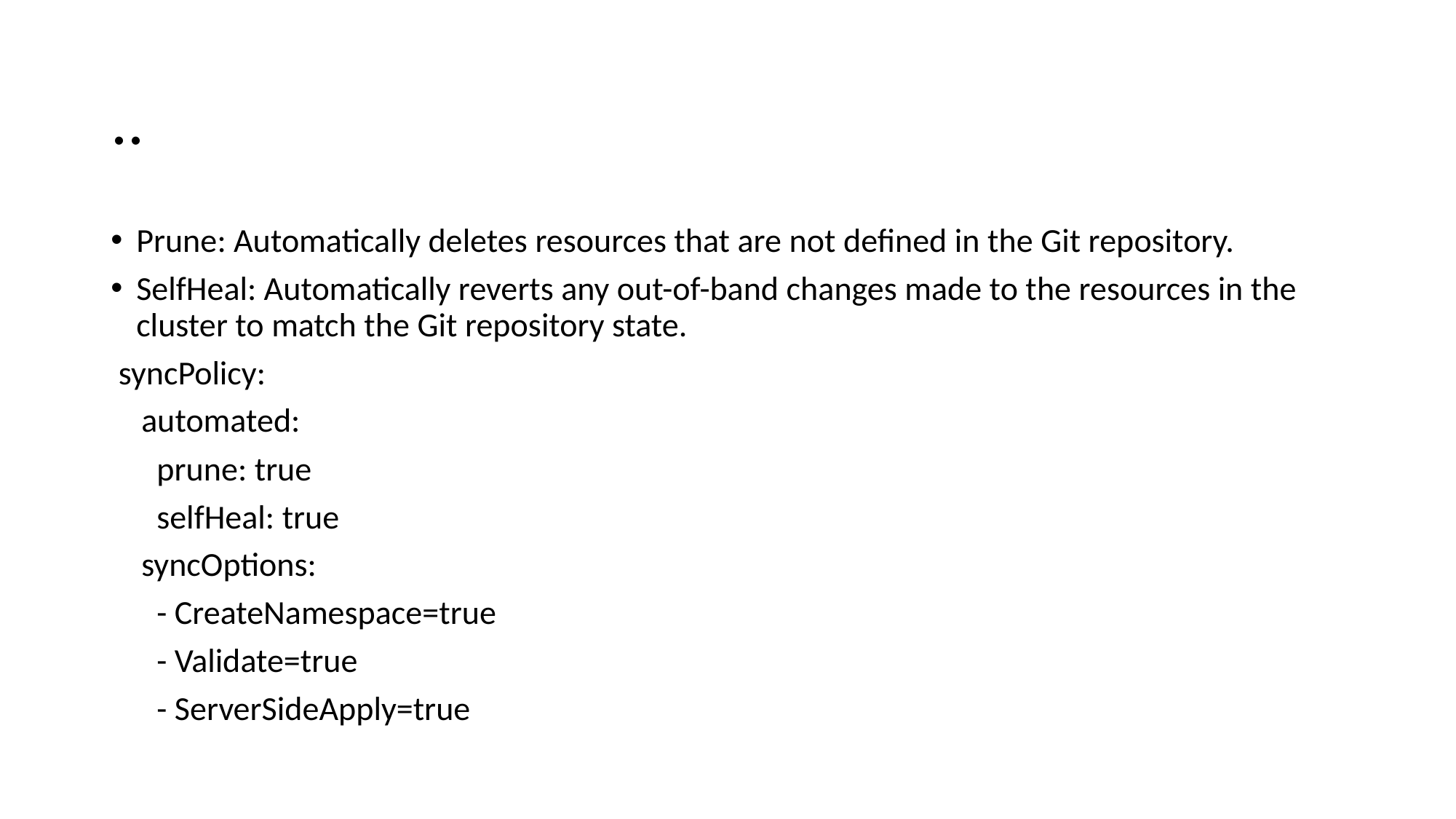

# ..
Prune: Automatically deletes resources that are not defined in the Git repository.
SelfHeal: Automatically reverts any out-of-band changes made to the resources in the cluster to match the Git repository state.
 syncPolicy:
    automated:
      prune: true
      selfHeal: true
    syncOptions:
      - CreateNamespace=true
      - Validate=true
      - ServerSideApply=true